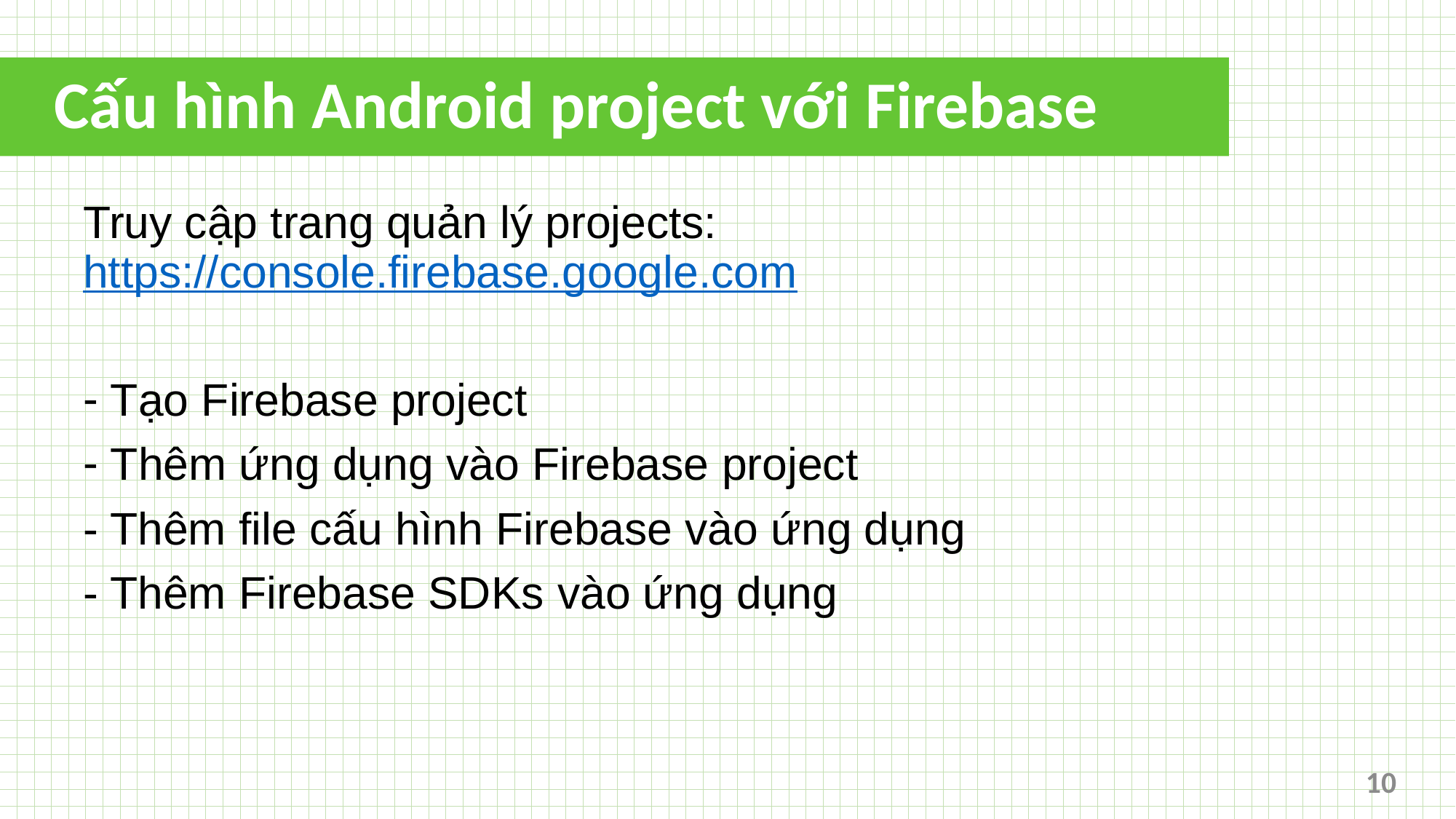

# Cấu hình Android project với Firebase
Truy cập trang quản lý projects: https://console.firebase.google.com

Tạo Firebase project
Thêm ứng dụng vào Firebase project
- Thêm file cấu hình Firebase vào ứng dụng
- Thêm Firebase SDKs vào ứng dụng
10